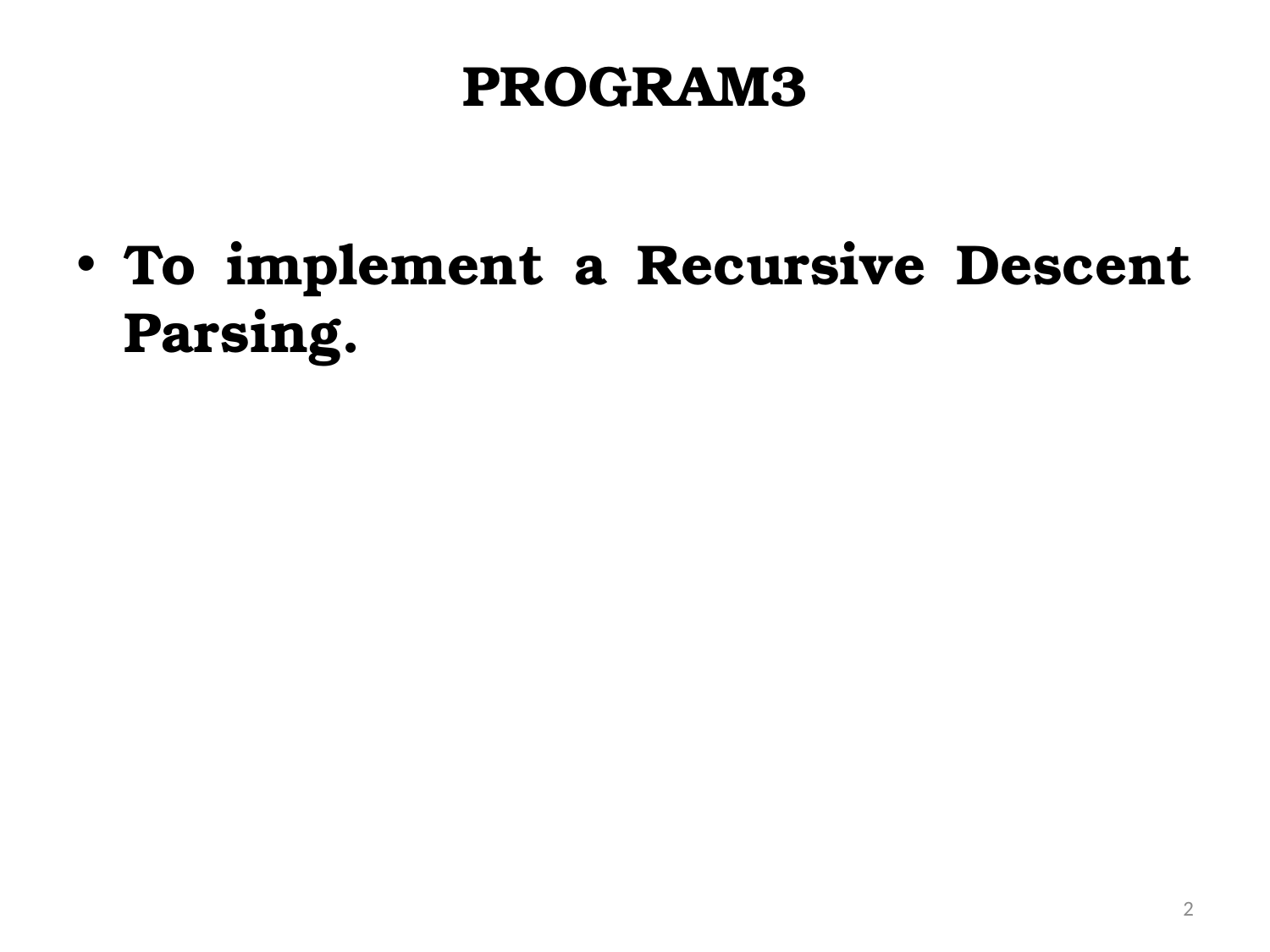

# PROGRAM3
To implement a Recursive Descent Parsing.
2